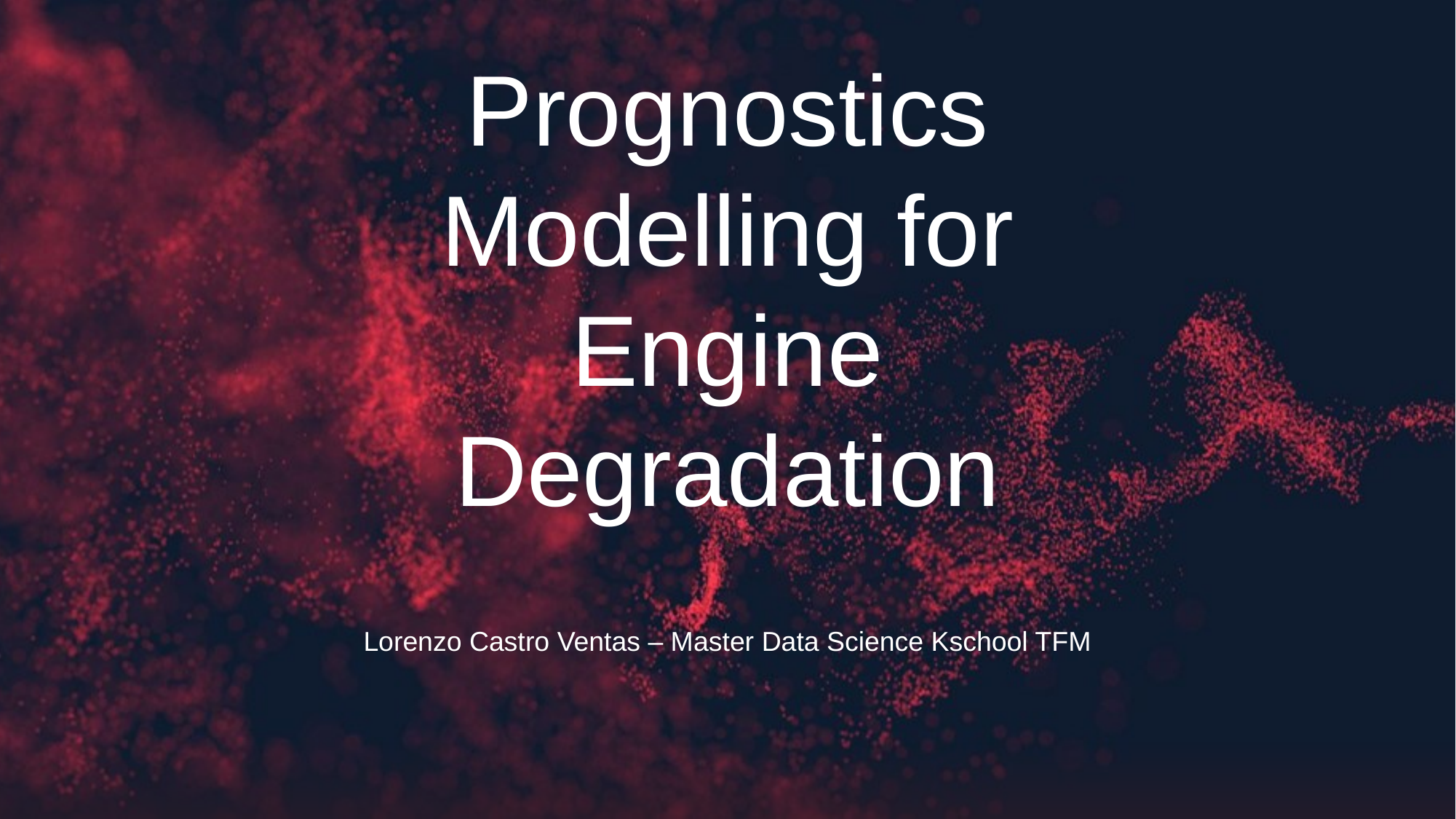

Prognostics Modelling for Engine Degradation
Lorenzo Castro Ventas – Master Data Science Kschool TFM